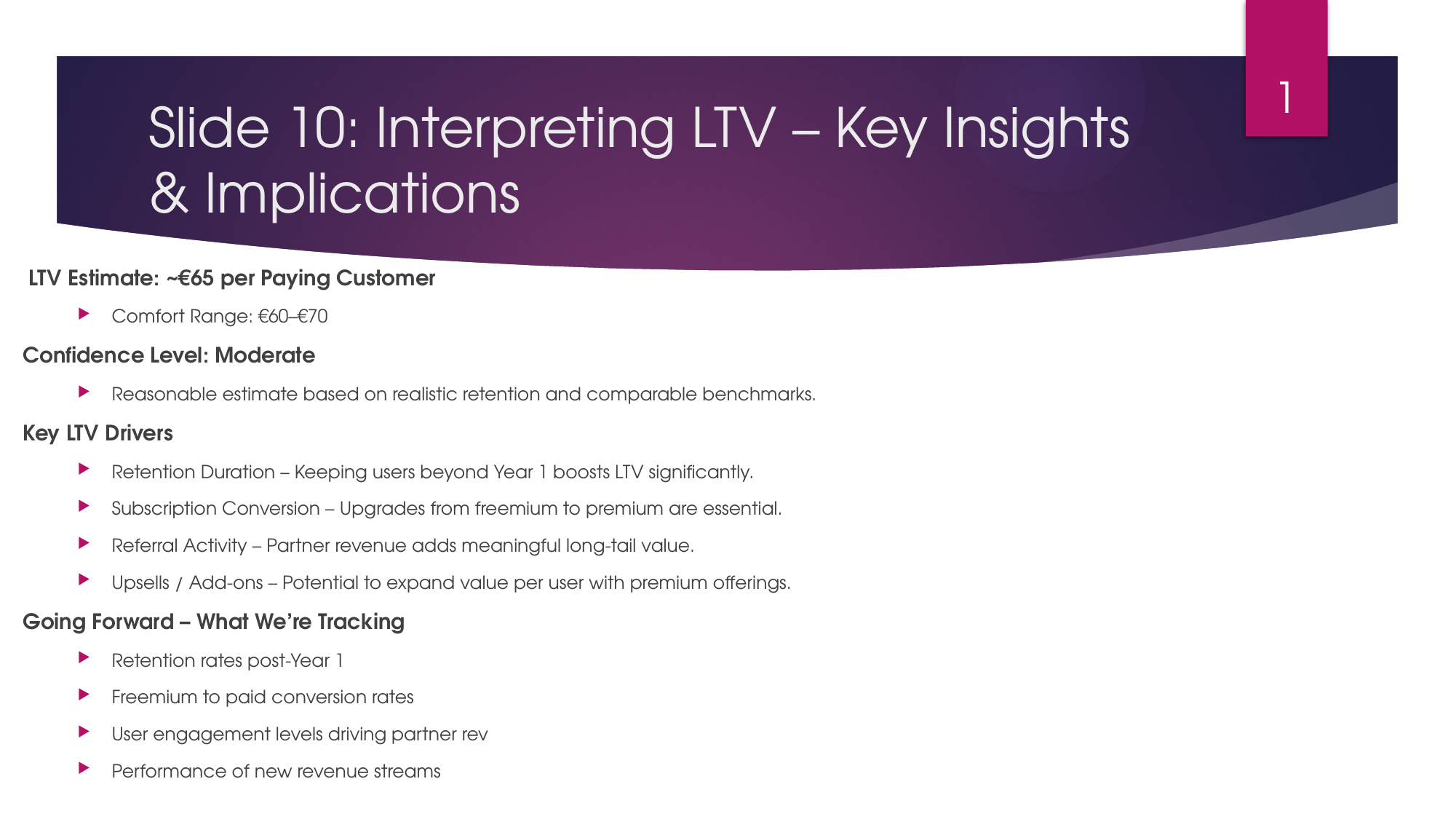

1
# Slide 10: Interpreting LTV – Key Insights & Implications
 LTV Estimate: ~€65 per Paying Customer
Comfort Range: €60–€70
Confidence Level: Moderate
Reasonable estimate based on realistic retention and comparable benchmarks.
Key LTV Drivers
Retention Duration – Keeping users beyond Year 1 boosts LTV significantly.
Subscription Conversion – Upgrades from freemium to premium are essential.
Referral Activity – Partner revenue adds meaningful long-tail value.
Upsells / Add-ons – Potential to expand value per user with premium offerings.
Going Forward – What We’re Tracking
Retention rates post-Year 1
Freemium to paid conversion rates
User engagement levels driving partner rev
Performance of new revenue streams